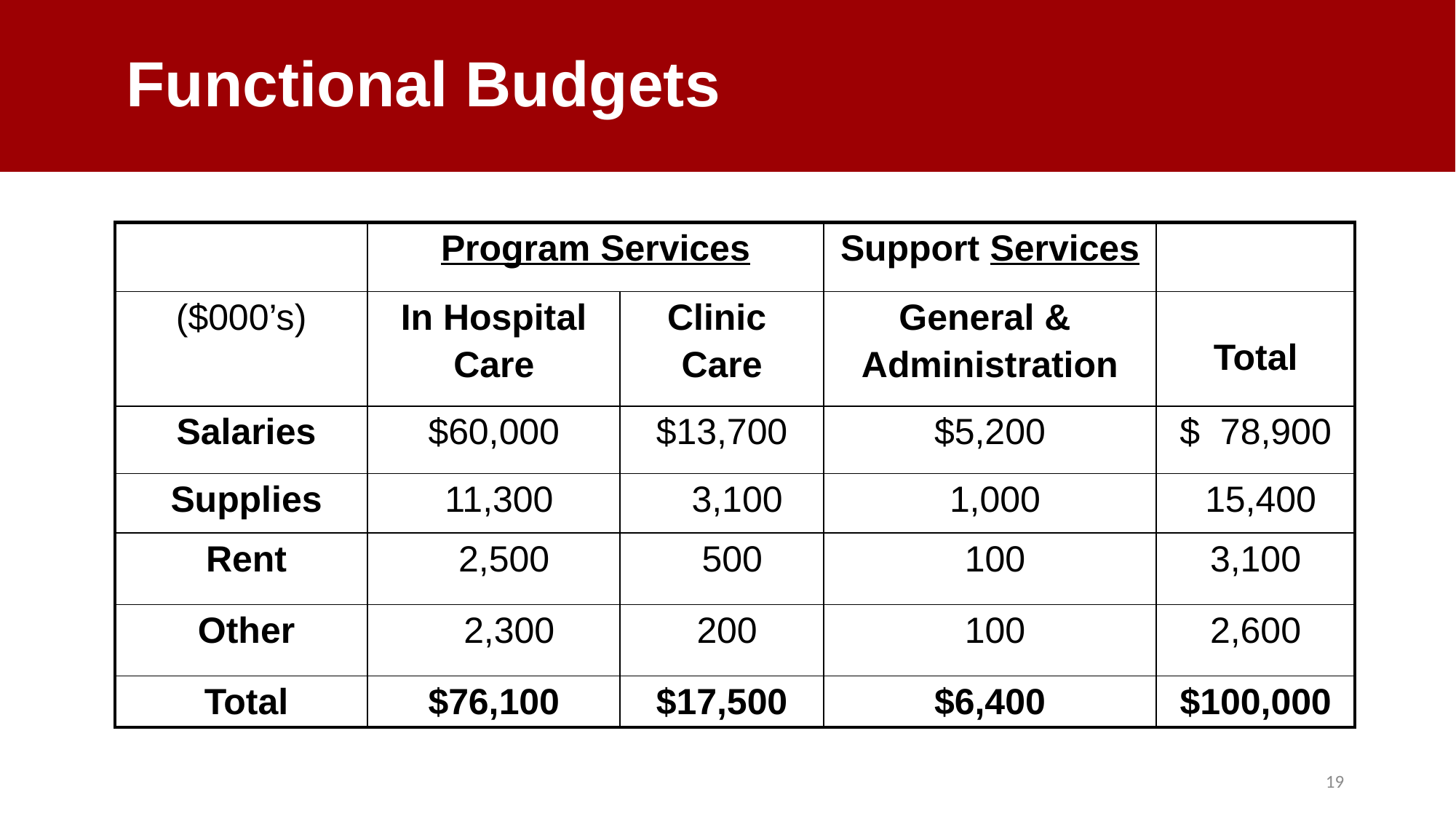

# Functional Budgets
|  | Program Services |  | Support Services |  |
| --- | --- | --- | --- | --- |
| ($000’s) | In Hospital Care | Clinic Care | General & Administration | Total |
| Salaries | $60,000 | $13,700 | $5,200 | $ 78,900 |
| Supplies | 11,300 | 3,100 | 1,000 | 15,400 |
| Rent | 2,500 | 500 | 100 | 3,100 |
| Other | 2,300 | 200 | 100 | 2,600 |
| Total | $76,100 | $17,500 | $6,400 | $100,000 |
19